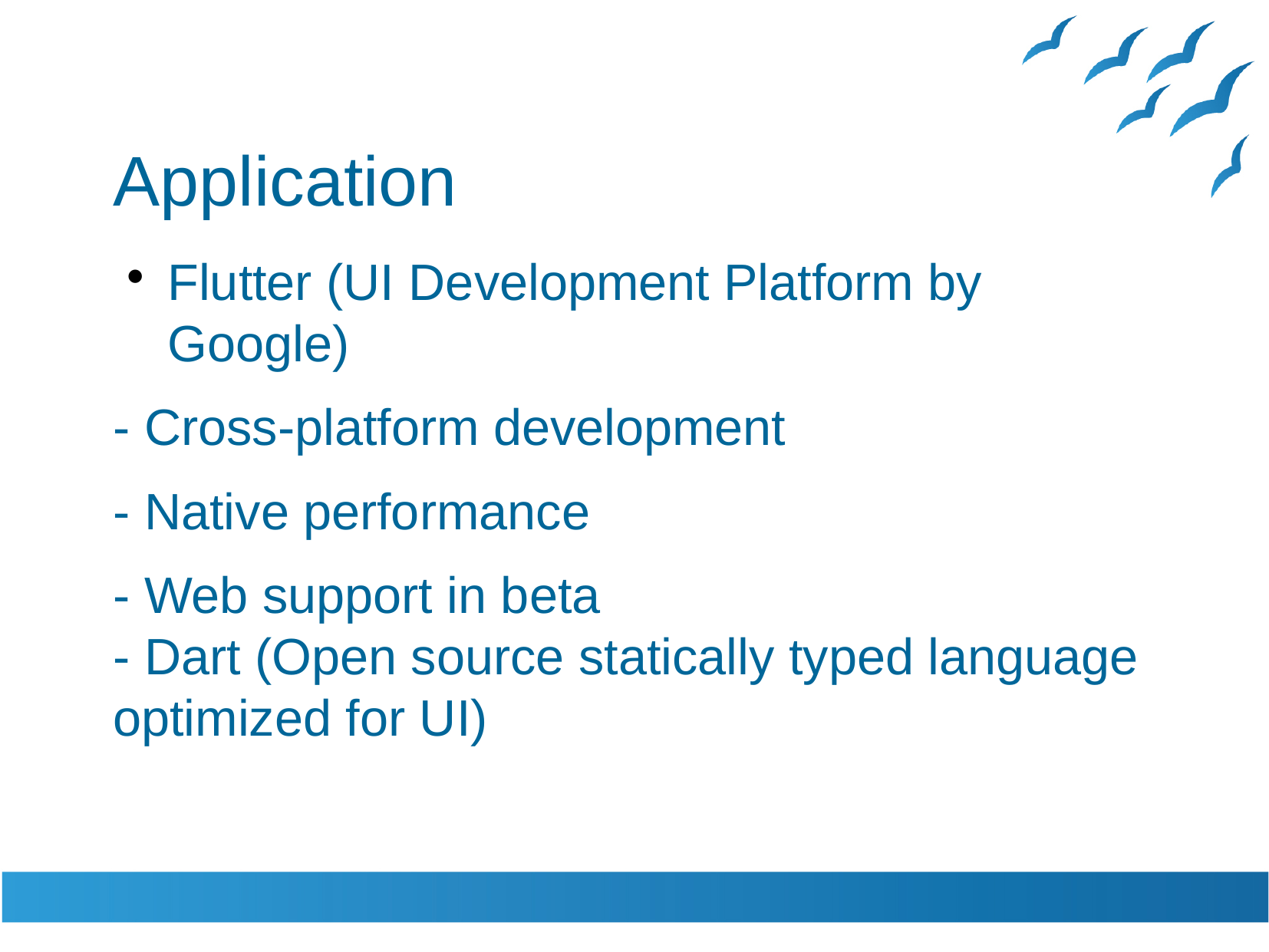

Application
Flutter (UI Development Platform by Google)
- Cross-platform development
- Native performance
- Web support in beta
- Dart (Open source statically typed language optimized for UI)